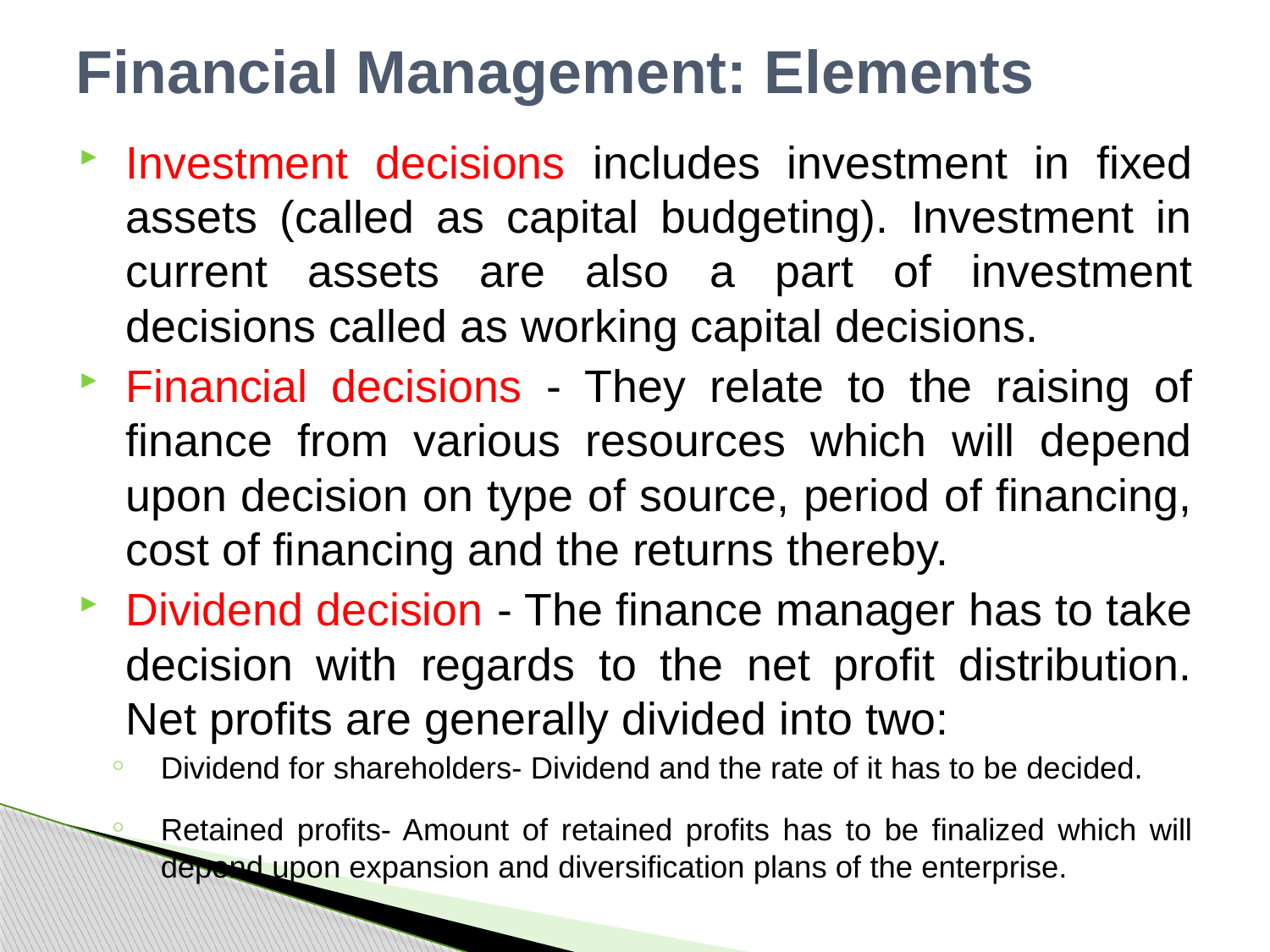

# Financial Management: Elements
Investment decisions includes investment in fixed assets (called as capital budgeting). Investment in current assets are also a part of investment decisions called as working capital decisions.
Financial decisions - They relate to the raising of finance from various resources which will depend upon decision on type of source, period of financing, cost of financing and the returns thereby.
Dividend decision - The finance manager has to take decision with regards to the net profit distribution. Net profits are generally divided into two:
Dividend for shareholders- Dividend and the rate of it has to be decided.

Retained profits- Amount of retained profits has to be finalized which will depend upon expansion and diversification plans of the enterprise.